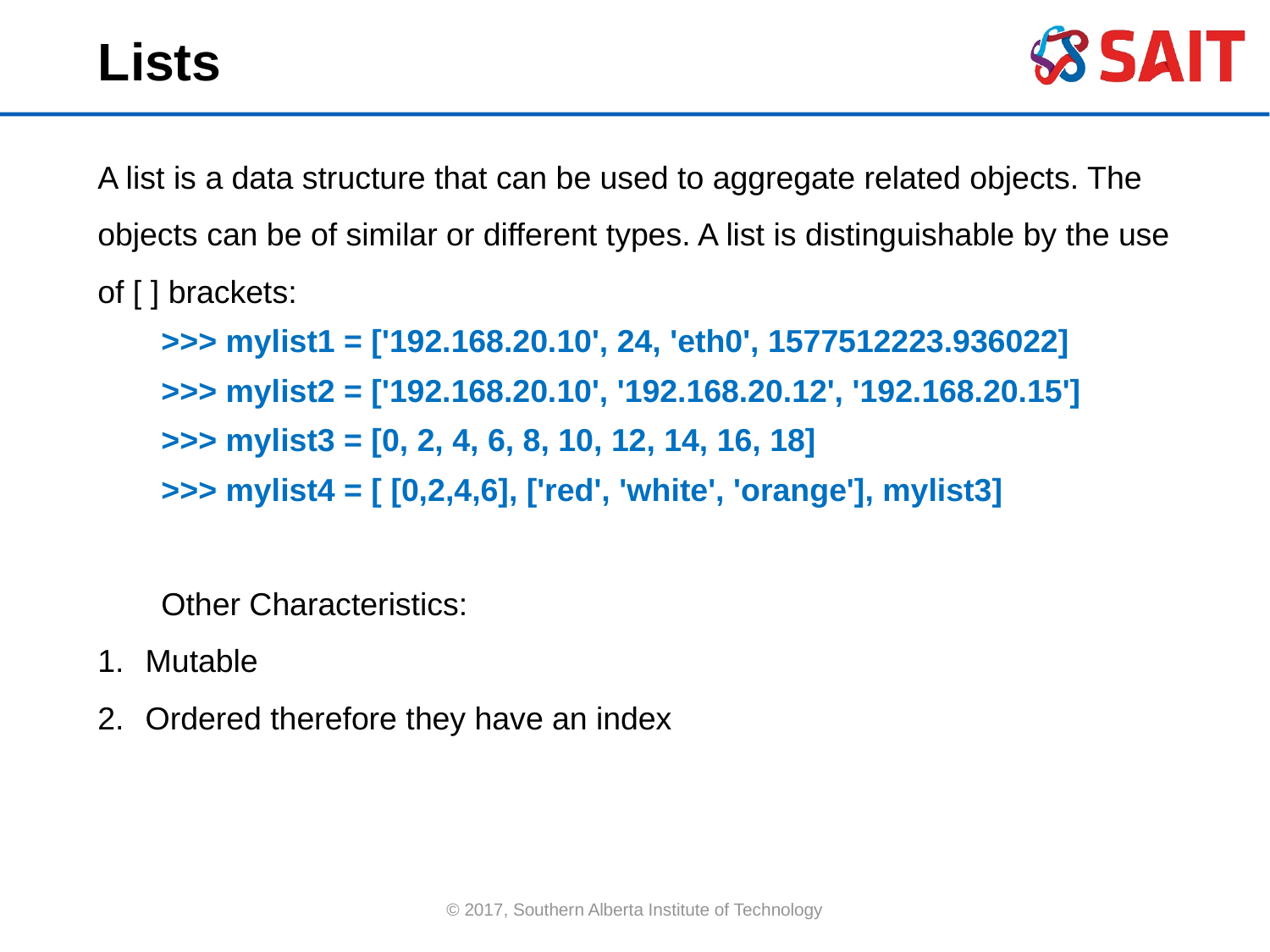

Lists
A list is a data structure that can be used to aggregate related objects. The objects can be of similar or different types. A list is distinguishable by the use of [ ] brackets:
>>> mylist1 = ['192.168.20.10', 24, 'eth0', 1577512223.936022]
>>> mylist2 = ['192.168.20.10', '192.168.20.12', '192.168.20.15']
>>> mylist3 = [0, 2, 4, 6, 8, 10, 12, 14, 16, 18]
>>> mylist4 = [ [0,2,4,6], ['red', 'white', 'orange'], mylist3]

Other Characteristics:
Mutable
Ordered therefore they have an index